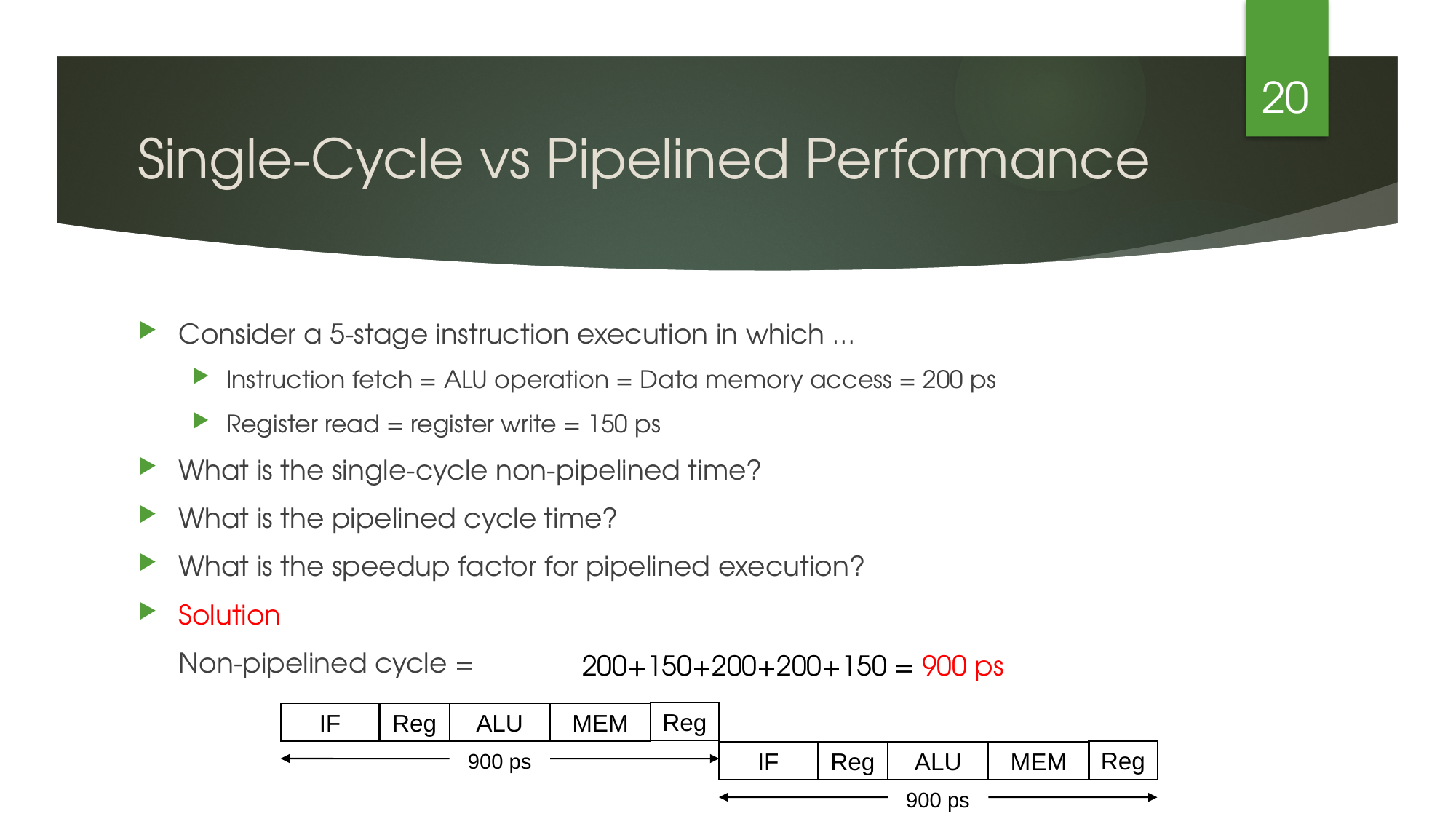

20
# Single-Cycle vs Pipelined Performance
Consider a 5-stage instruction execution in which …
Instruction fetch = ALU operation = Data memory access = 200 ps
Register read = register write = 150 ps
What is the single-cycle non-pipelined time?
What is the pipelined cycle time?
What is the speedup factor for pipelined execution?
Solution
	Non-pipelined cycle =
200+150+200+200+150 = 900 ps
Reg
IF
Reg
ALU
MEM
900 ps

Reg
IF
Reg
ALU
MEM
900 ps